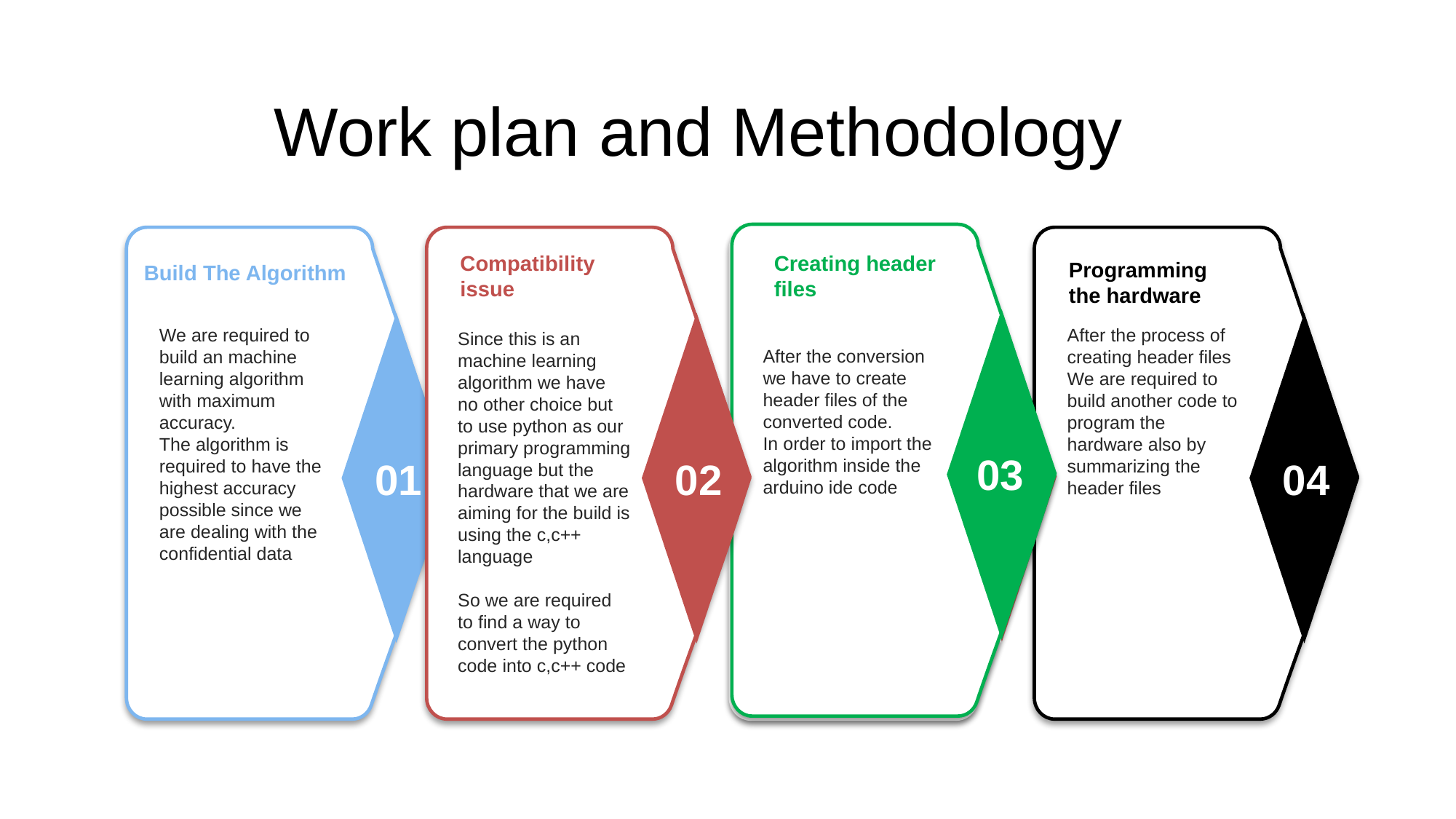

# Work plan and Methodology

Build The Algorithm
We are required to build an machine learning algorithm with maximum accuracy.
The algorithm is required to have the highest accuracy possible since we are dealing with the confidential data

01

Compatibility issue
Since this is an machine learning algorithm we have no other choice but to use python as our primary programming language but the hardware that we are aiming for the build is using the c,c++ language

So we are required to find a way to convert the python code into c,c++ code

02

Contents Title
Get a modern PowerPoint  Presentation that is beautifully designed. I hope and I believe that this Template will your Time, Money and Reputation. Easy to change colors, photos and Text. You can simply impress your audience and add a unique zing and appeal to your Presentations.

03

Programming the hardware
After the process of creating header files
We are required to build another code to program the hardware also by summarizing the header files

04
Creating header files

After the conversion we have to create header files of the converted code.
In order to import the algorithm inside the arduino ide code

03